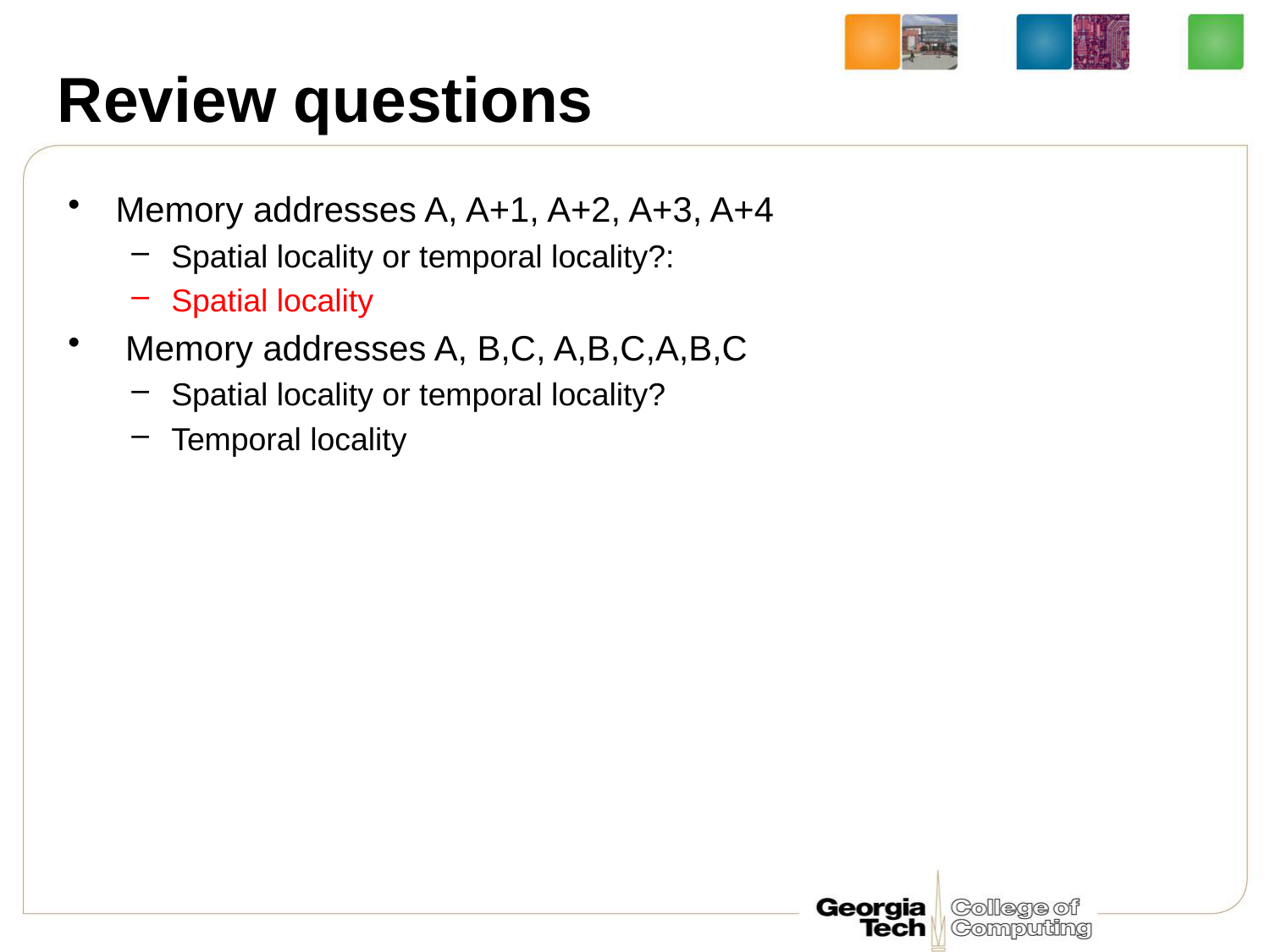

# Review questions
Memory addresses A, A+1, A+2, A+3, A+4
Spatial locality or temporal locality?:
Spatial locality
 Memory addresses A, B,C, A,B,C,A,B,C
Spatial locality or temporal locality?
Temporal locality